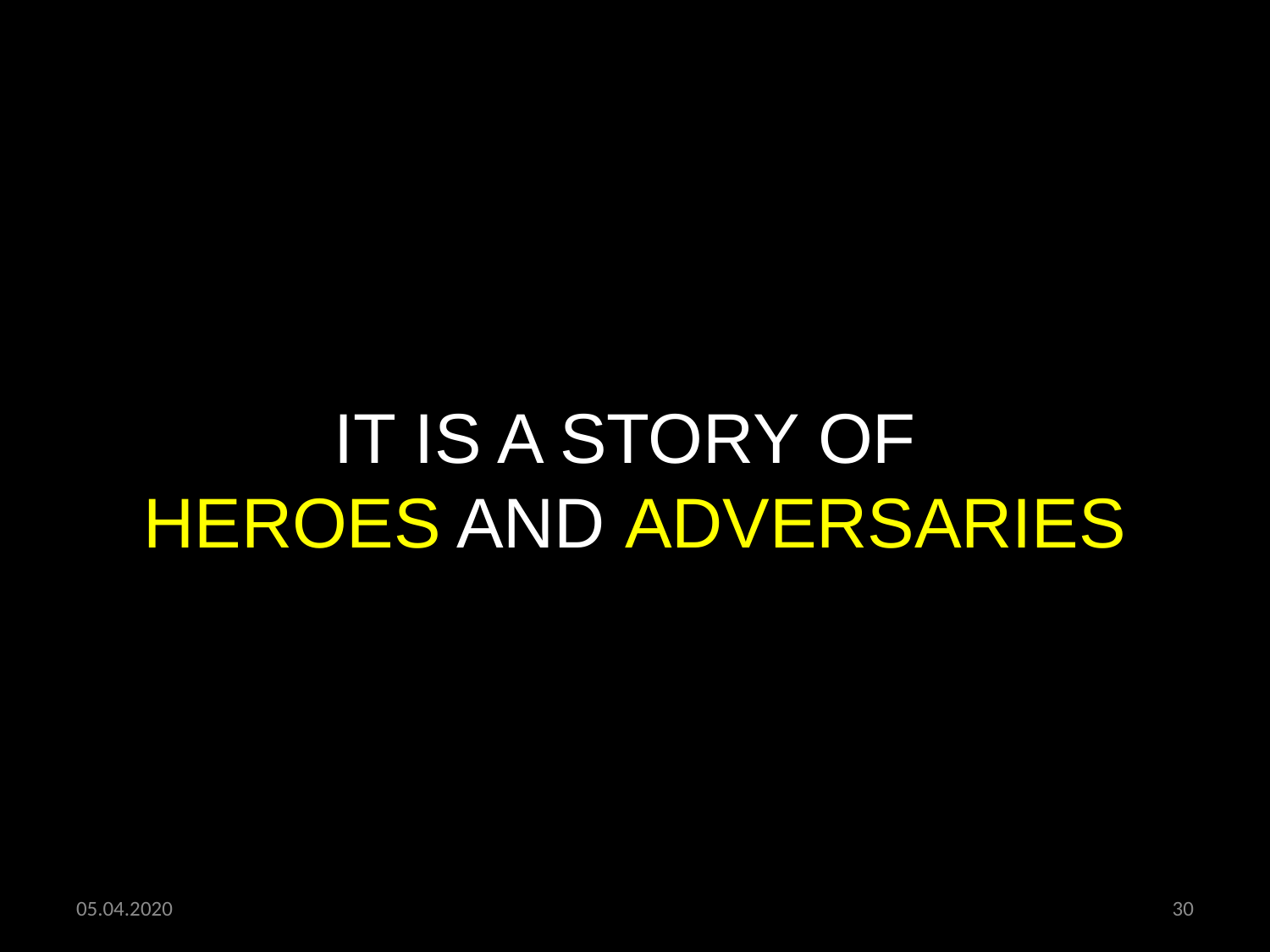

IT IS A STORY OF
HEROES AND ADVERSARIES
05.04.2020
30